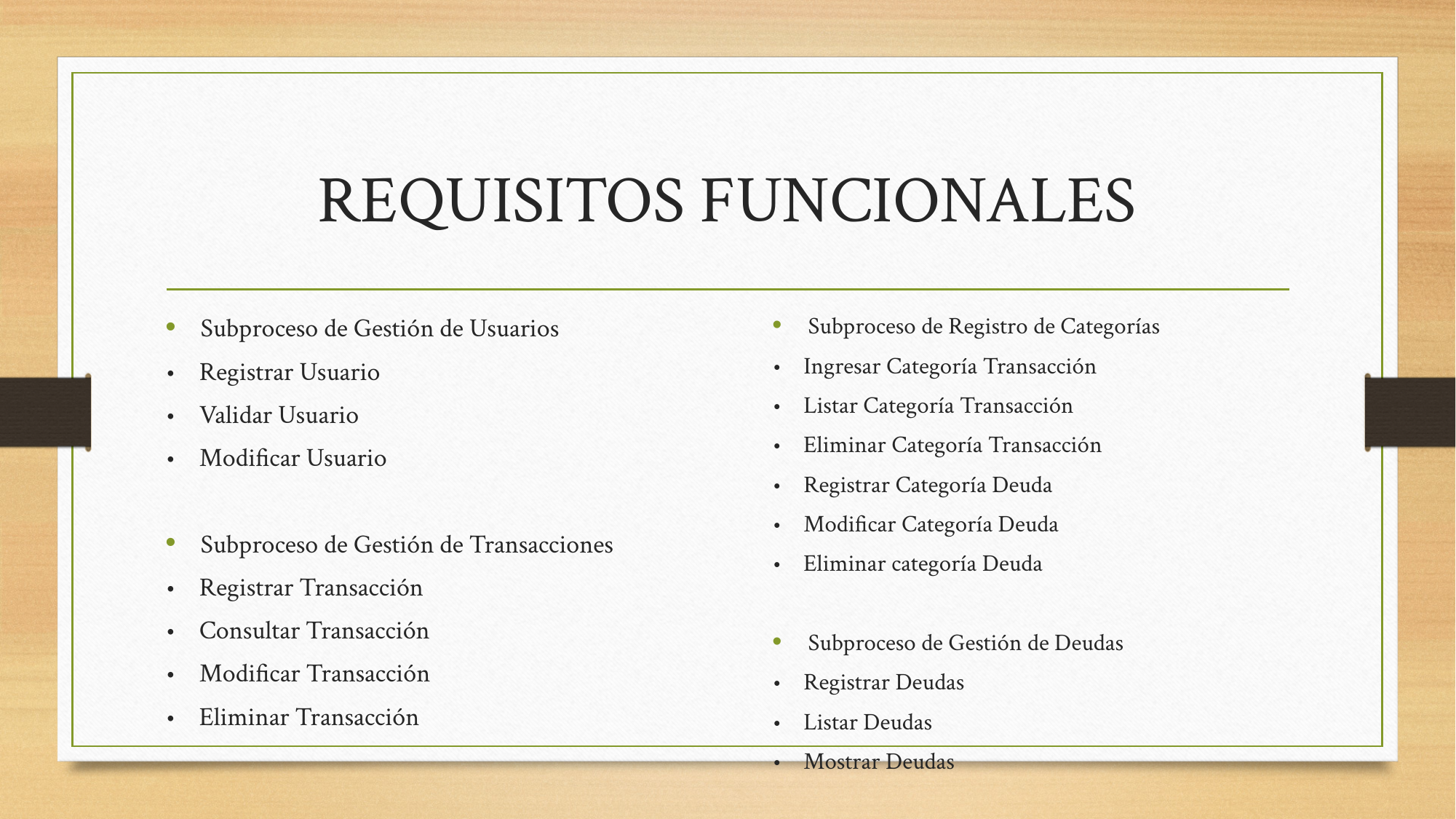

# REQUISITOS FUNCIONALES
Subproceso de Registro de Categorías
•    Ingresar Categoría Transacción
•    Listar Categoría Transacción
•    Eliminar Categoría Transacción
•    Registrar Categoría Deuda
•    Modificar Categoría Deuda
•    Eliminar categoría Deuda

Subproceso de Gestión de Deudas
•    Registrar Deudas
•    Listar Deudas
•    Mostrar Deudas

Subproceso de Gestión de Usuarios
•    Registrar Usuario
•    Validar Usuario
•    Modificar Usuario

Subproceso de Gestión de Transacciones
•    Registrar Transacción
•    Consultar Transacción
•    Modificar Transacción
•    Eliminar Transacción